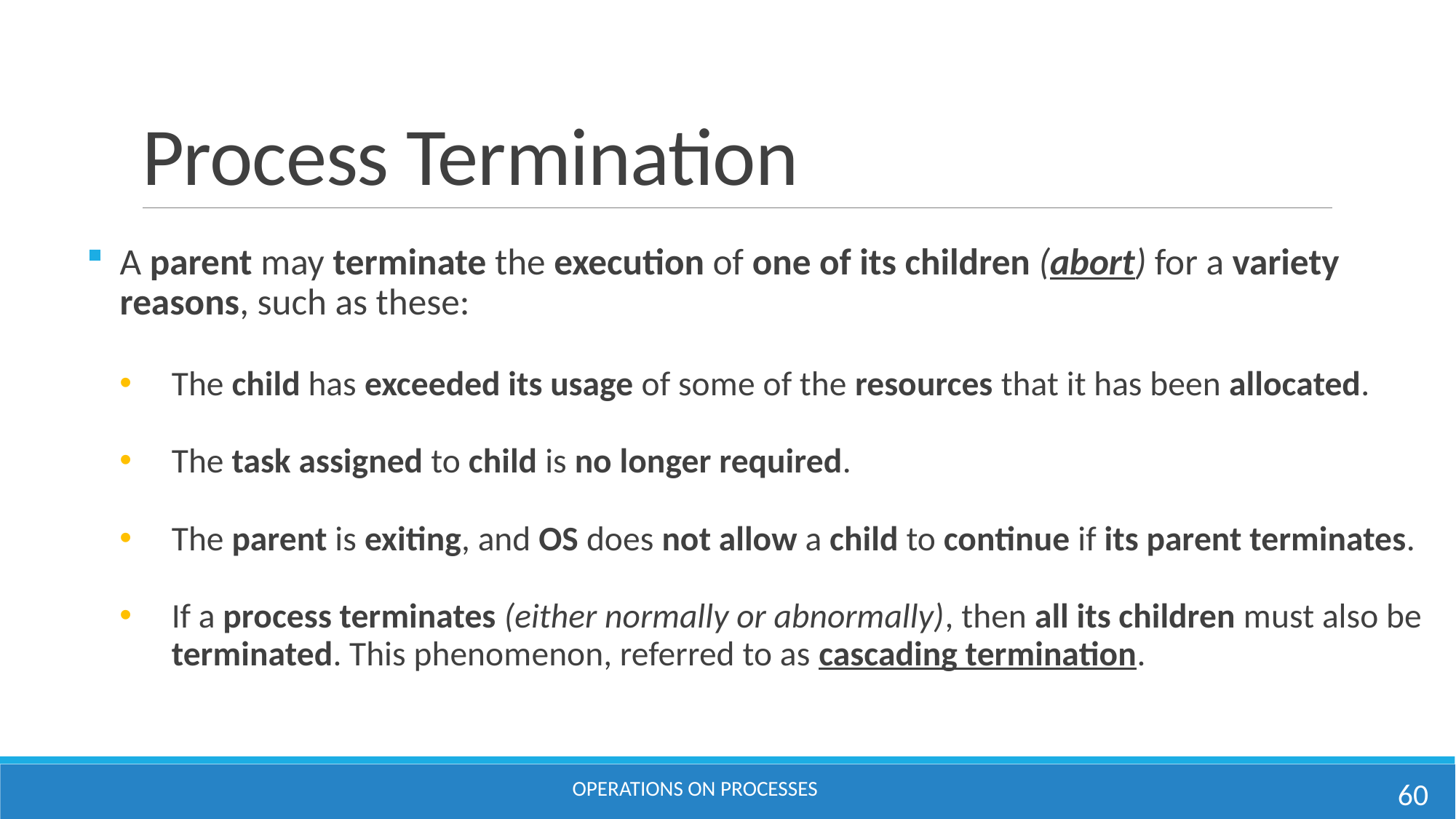

# Process Termination
A parent may terminate the execution of one of its children (abort) for a variety reasons, such as these:
The child has exceeded its usage of some of the resources that it has been allocated.
The task assigned to child is no longer required.
The parent is exiting, and OS does not allow a child to continue if its parent terminates.
If a process terminates (either normally or abnormally), then all its children must also be terminated. This phenomenon, referred to as cascading termination.
60
OPERATIONS ON PROCESSES